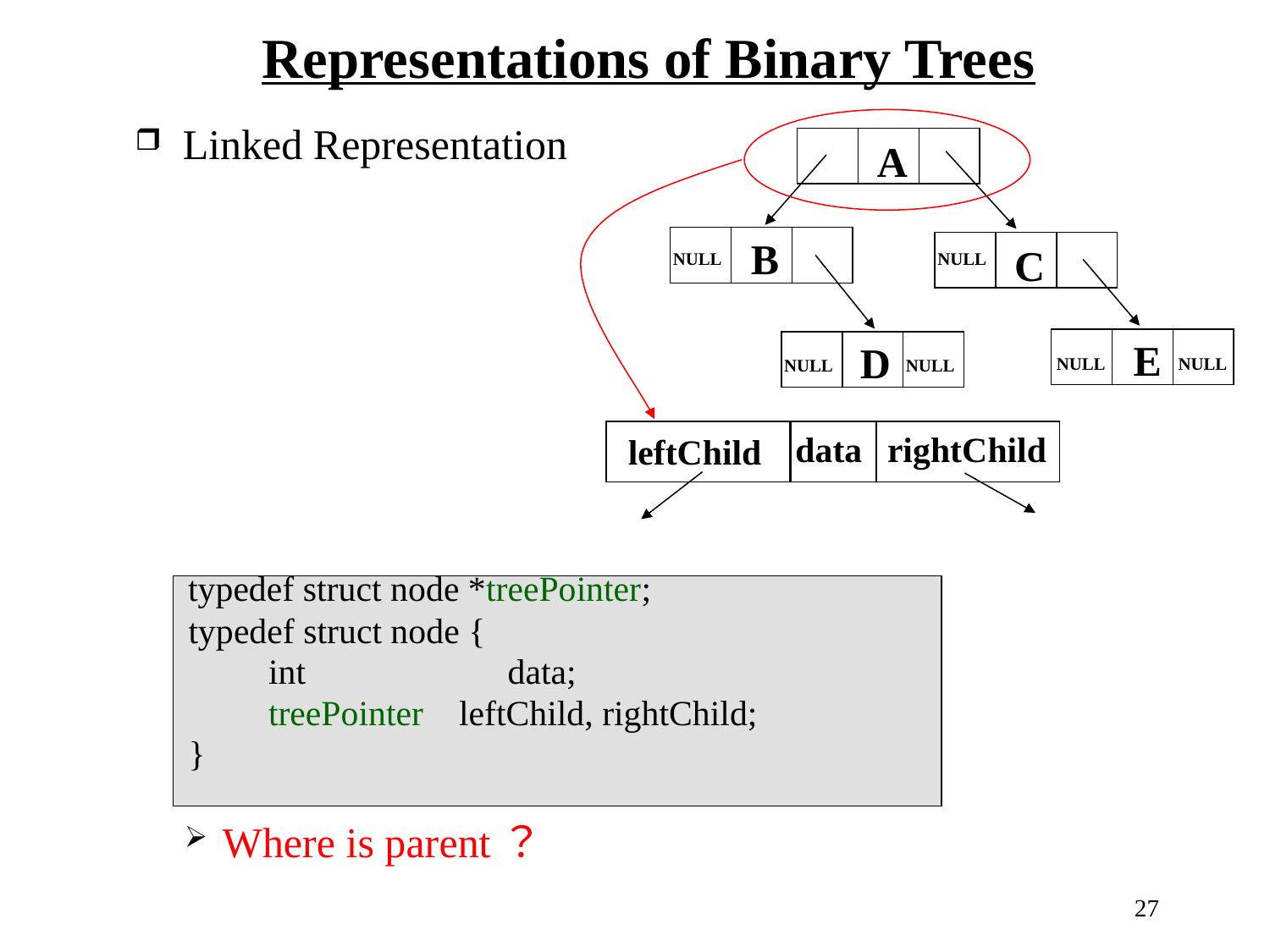

Representations of Binary Trees

 A

 B

 C

 E

 D

NULL
NULL
NULL
NULL
NULL
NULL

Linked Representation

     typedef struct node *treePointer;
      typedef struct node {
               int 	        data;
               treePointer    leftChild, rightChild;
      }
Where is parent？
rightChild
data

leftChild

27